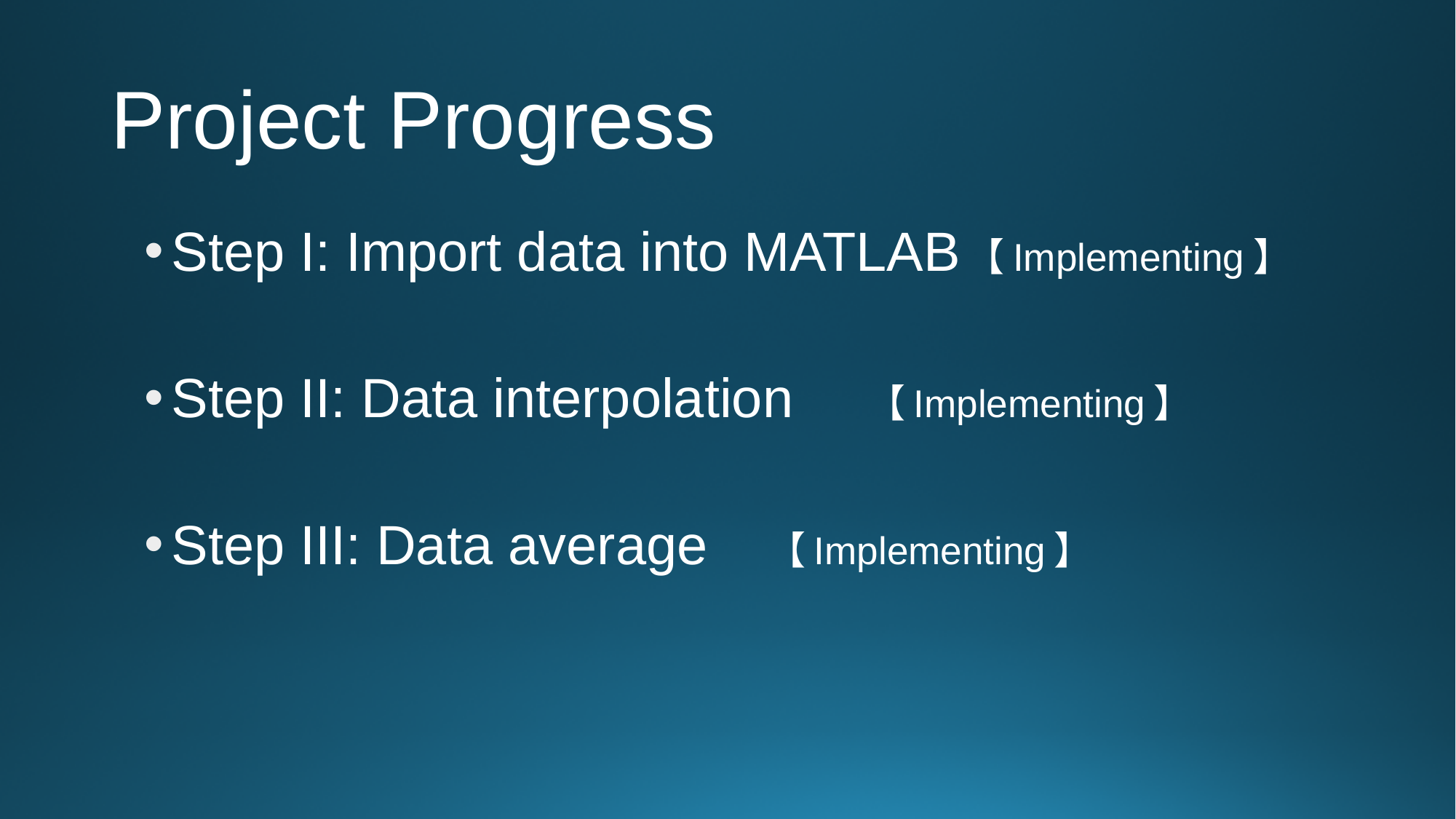

# Project Progress
Step I: Import data into MATLAB	【Implementing】

Step II: Data interpolation			【Implementing】

Step III: Data average				【Implementing】